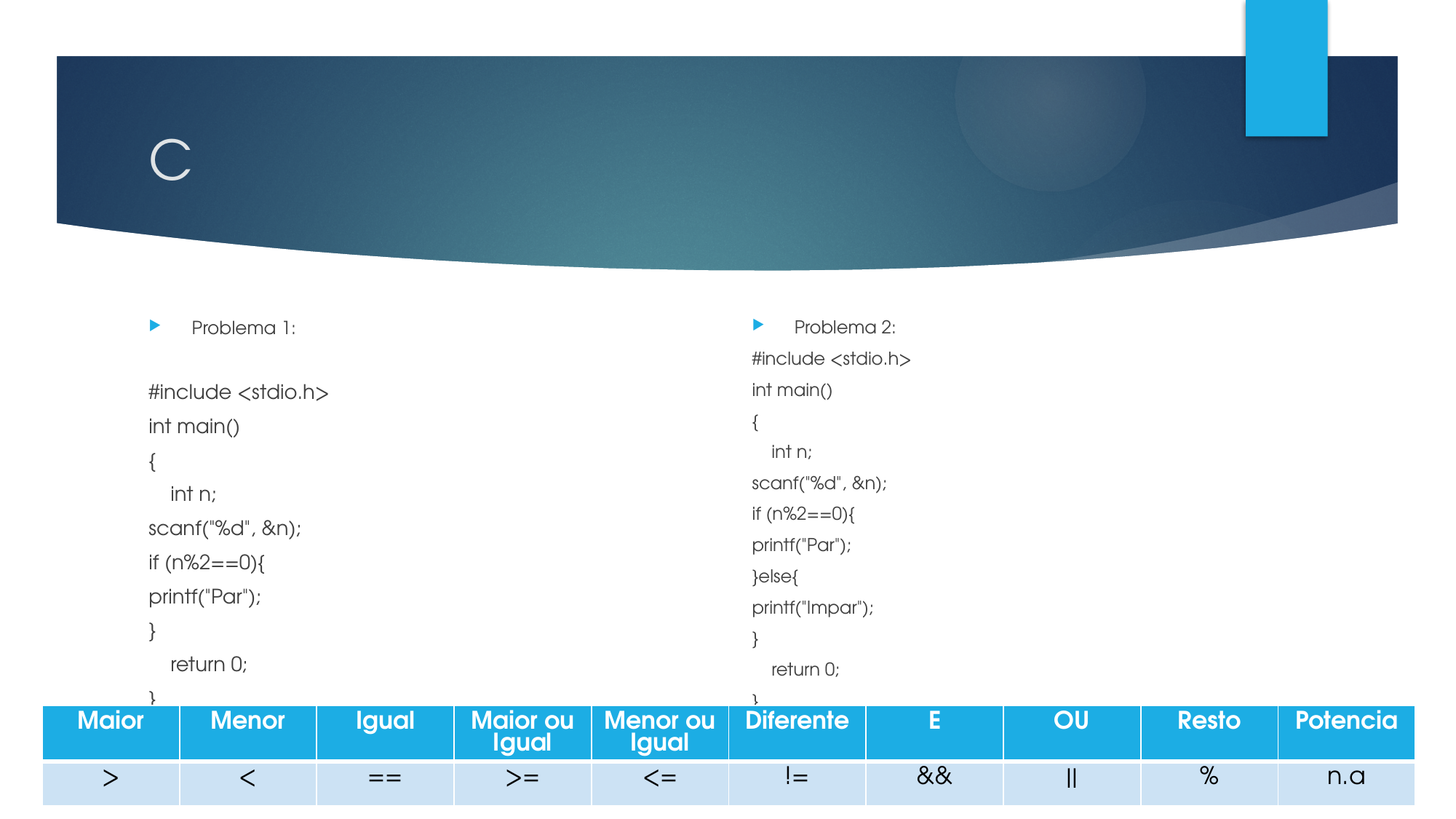

# C
Problema 1:

#include <stdio.h>
int main()
{
    int n;
scanf("%d", &n);
if (n%2==0){
printf("Par");
}
    return 0;
}

Problema 2:
#include <stdio.h>
int main()
{
    int n;
scanf("%d", &n);
if (n%2==0){
printf("Par");
}else{
printf("Impar");
}
    return 0;
}
| Maior | Menor | Igual | Maior ou Igual | Menor ou Igual | Diferente | E | OU | Resto | Potencia |
| --- | --- | --- | --- | --- | --- | --- | --- | --- | --- |
| > | < | == | >= | <= | != | && | || | % | n.a |